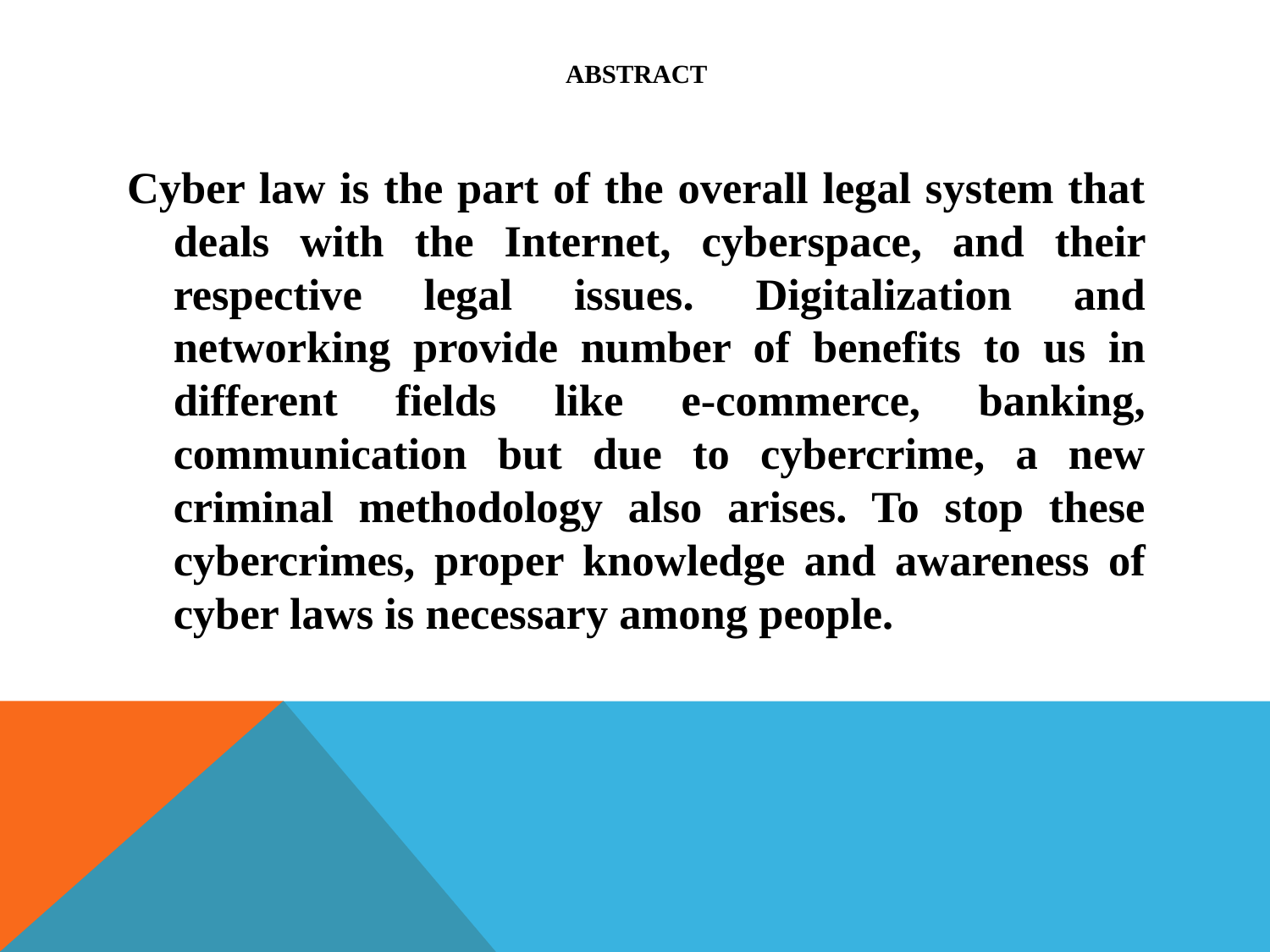

# ABSTRACT
Cyber law is the part of the overall legal system that deals with the Internet, cyberspace, and their respective legal issues. Digitalization and networking provide number of benefits to us in different fields like e-commerce, banking, communication but due to cybercrime, a new criminal methodology also arises. To stop these cybercrimes, proper knowledge and awareness of cyber laws is necessary among people.